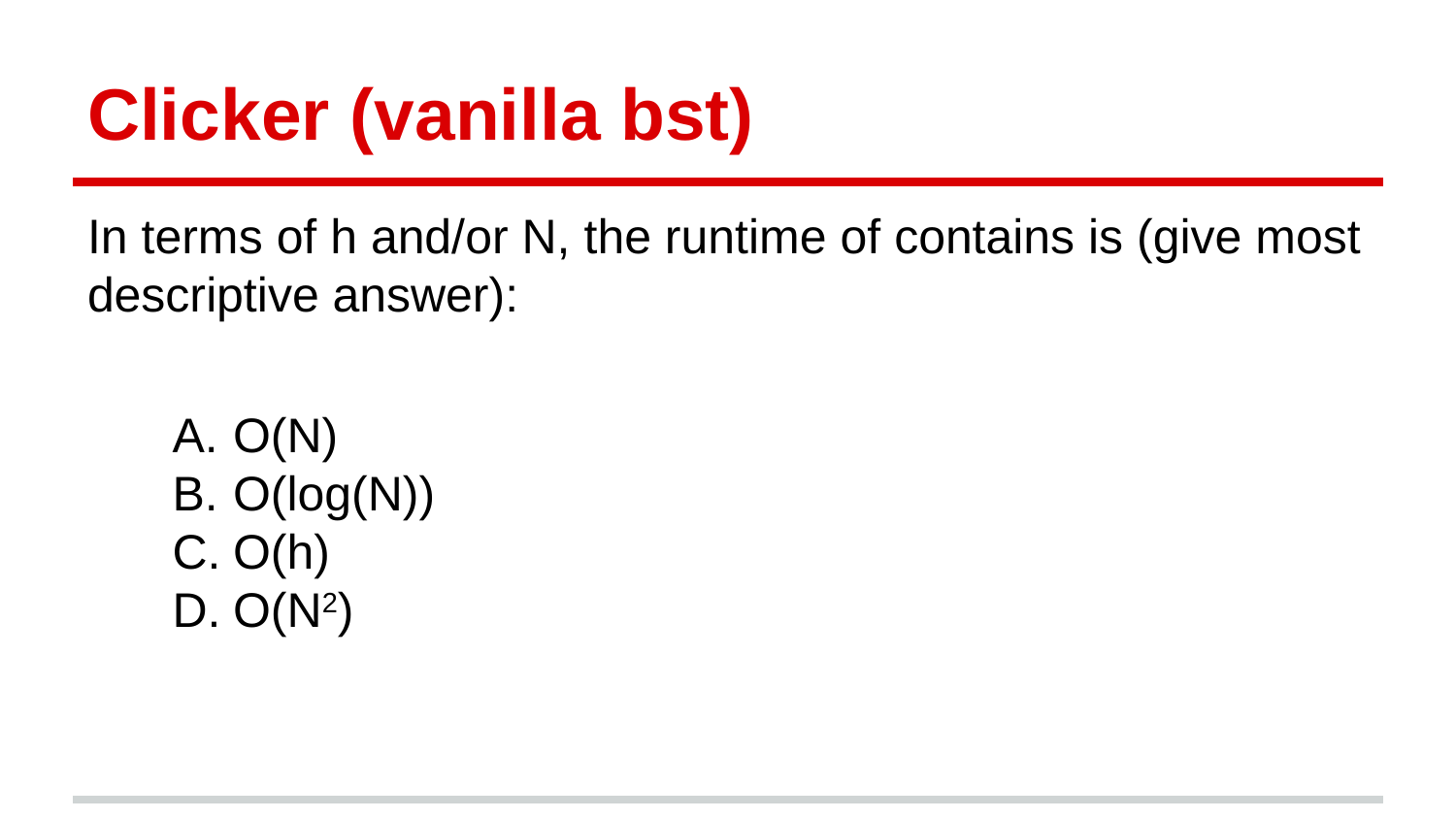

# Clicker (vanilla bst)
In terms of h and/or N, the runtime of contains is (give most descriptive answer):

O(N)
O(log(N))
O(h)
O(N2)